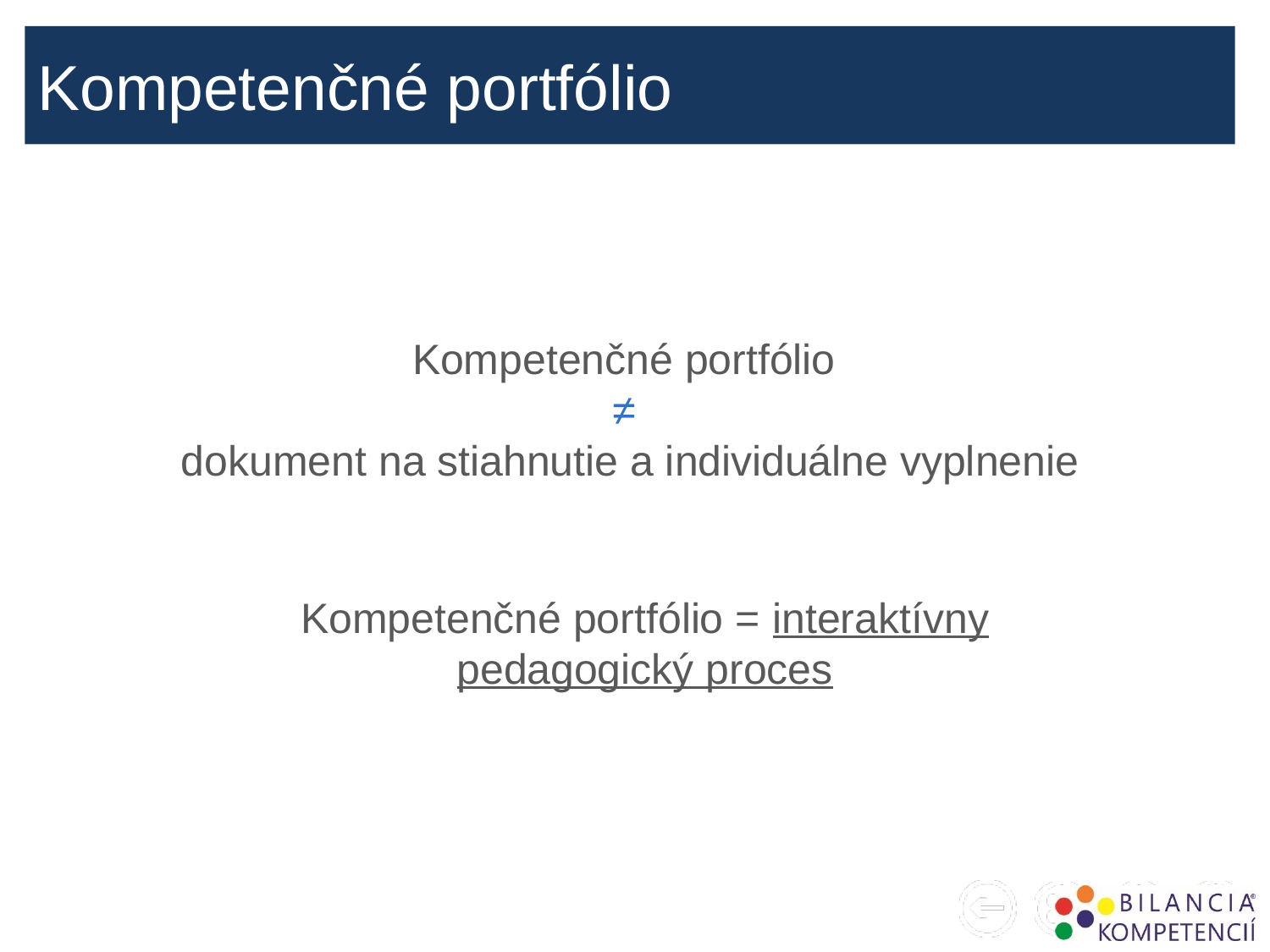

Kompetenčné portfólio
Kompetenčné portfólio
≠
dokument na stiahnutie a individuálne vyplnenie

Kompetenčné portfólio = interaktívny pedagogický proces